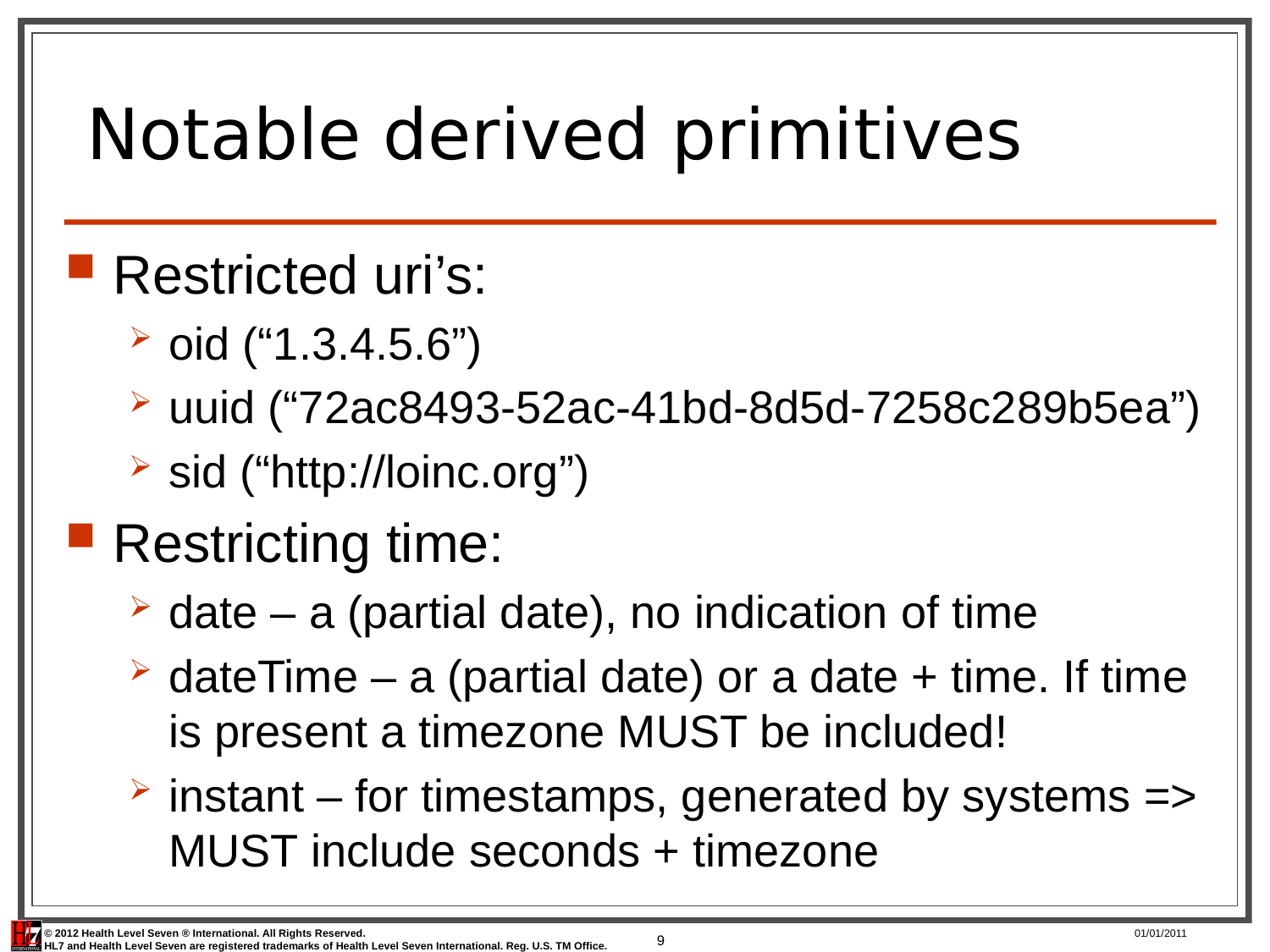

# Notable derived primitives
Restricted uri’s:
oid (“1.3.4.5.6”)
uuid (“72ac8493-52ac-41bd-8d5d-7258c289b5ea”)
sid (“http://loinc.org”)
Restricting time:
date – a (partial date), no indication of time
dateTime – a (partial date) or a date + time. If time is present a timezone MUST be included!
instant – for timestamps, generated by systems => MUST include seconds + timezone

9
01/01/2011